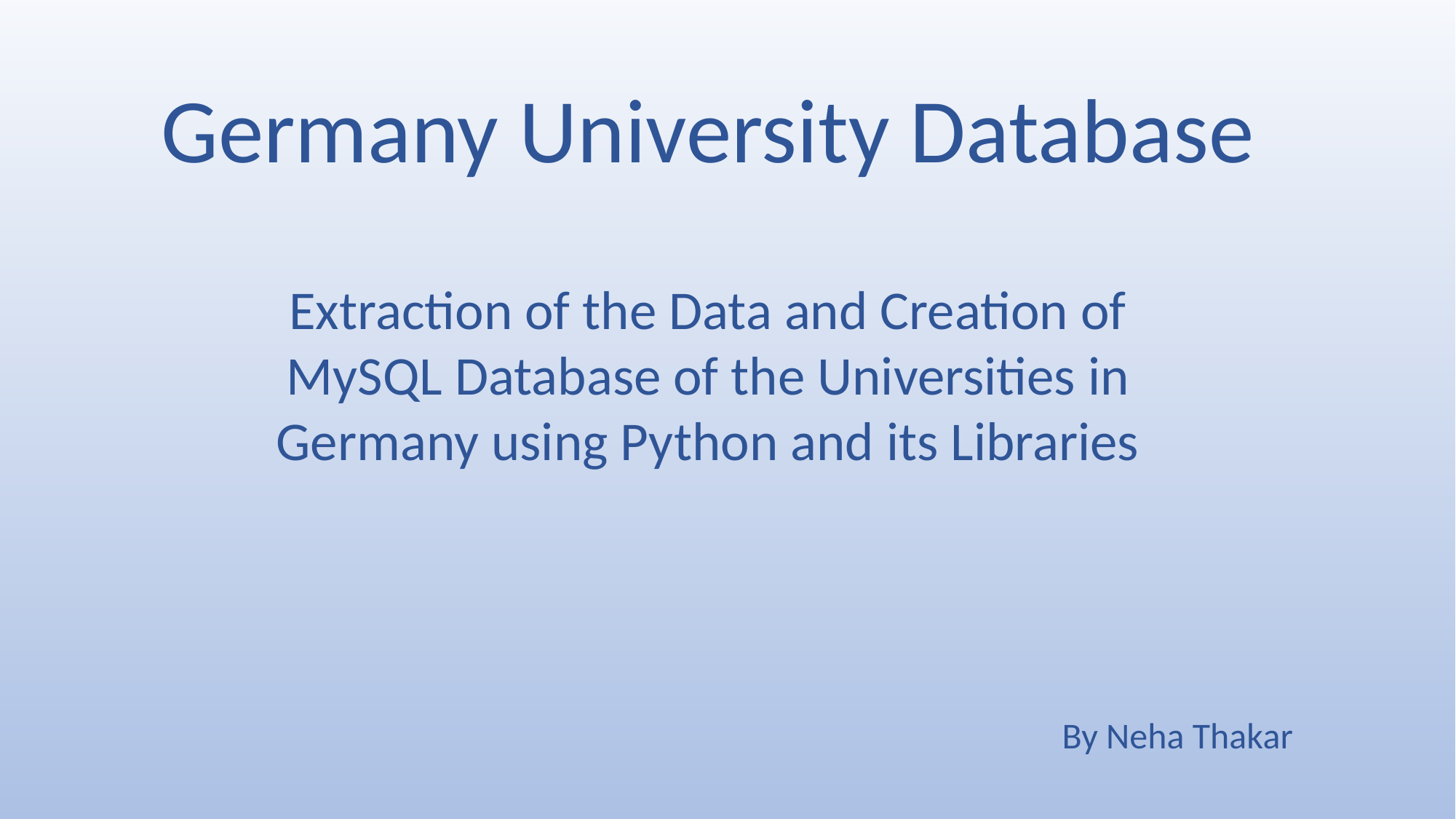

# Germany University Database
Extraction of the Data and Creation of MySQL Database of the Universities in Germany using Python and its Libraries
By Neha Thakar